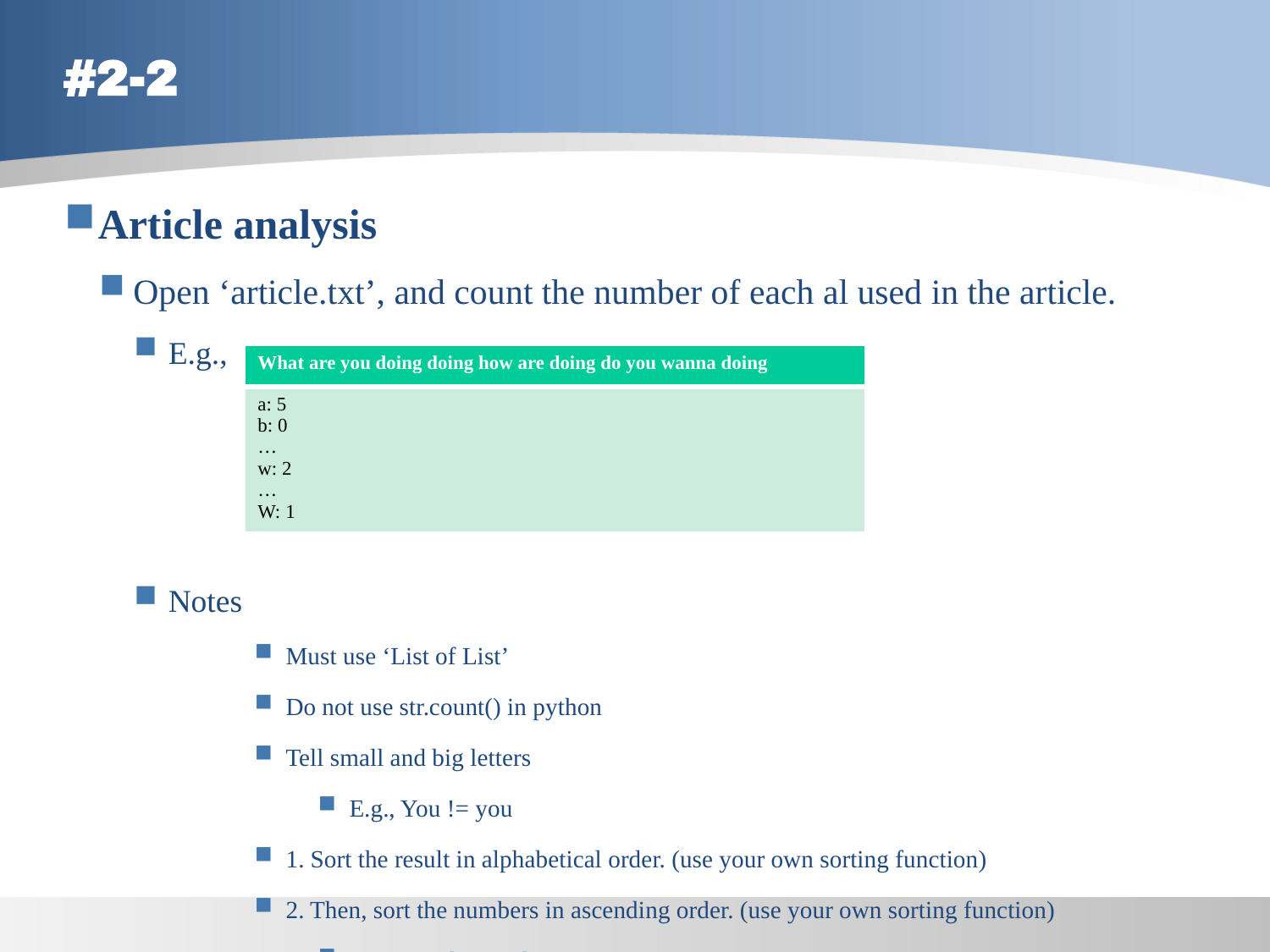

# #2-2
Article analysis
Open ‘article.txt’, and count the number of each al used in the article.
E.g.,

Notes
Must use ‘List of List’
Do not use str.count() in python
Tell small and big letters
E.g., You != you
1. Sort the result in alphabetical order. (use your own sorting function)
2. Then, sort the numbers in ascending order. (use your own sorting function)
E.g., a: 5, b: 0 -> b: 0, a: 5
| What are you doing doing how are doing do you wanna doing |
| --- |
| a: 5 b: 0 … w: 2 … W: 1 |